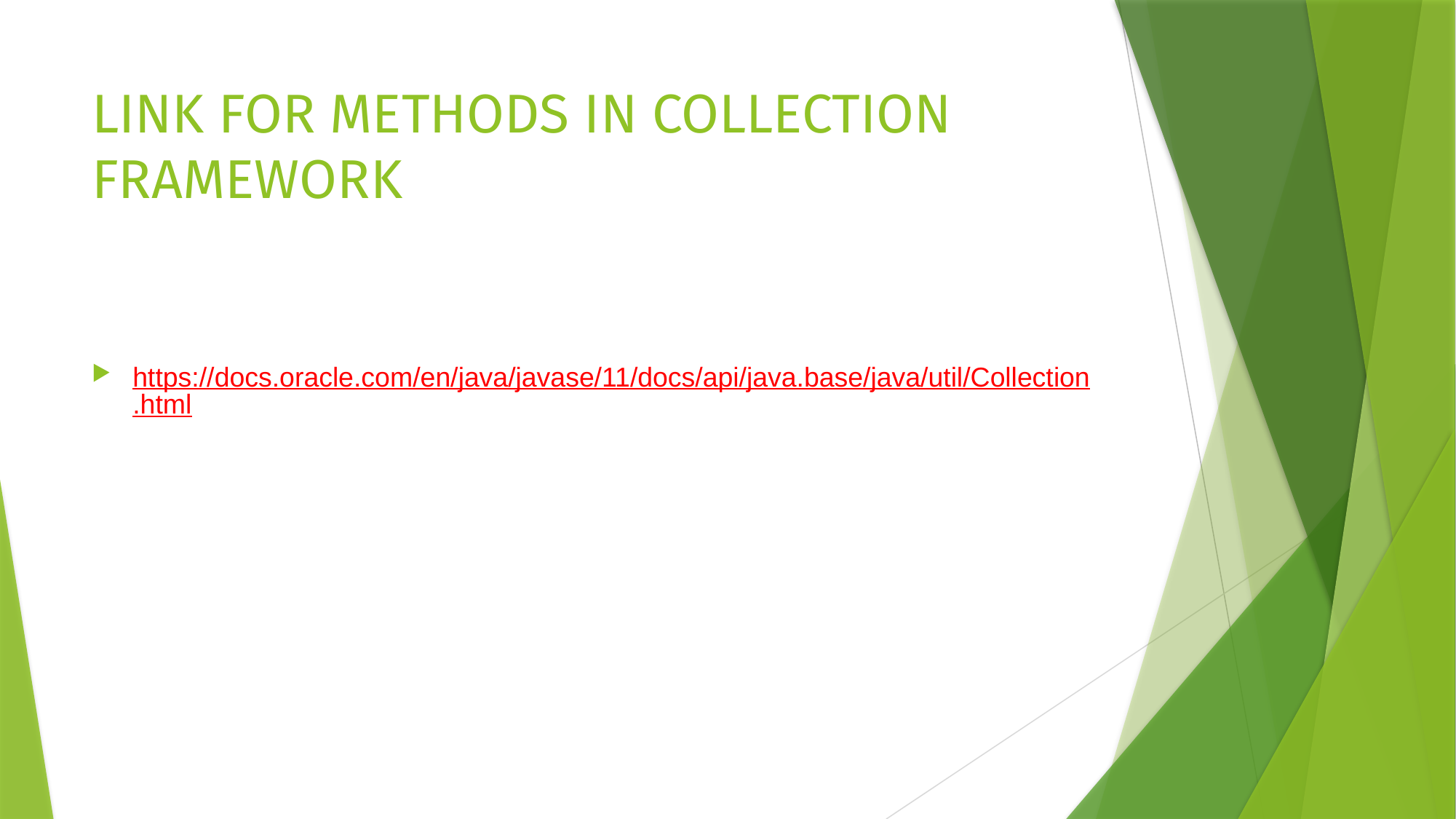

# LINK FOR METHODS IN COLLECTION FRAMEWORK

https://docs.oracle.com/en/java/javase/11/docs/api/java.base/java/util/Collection.html